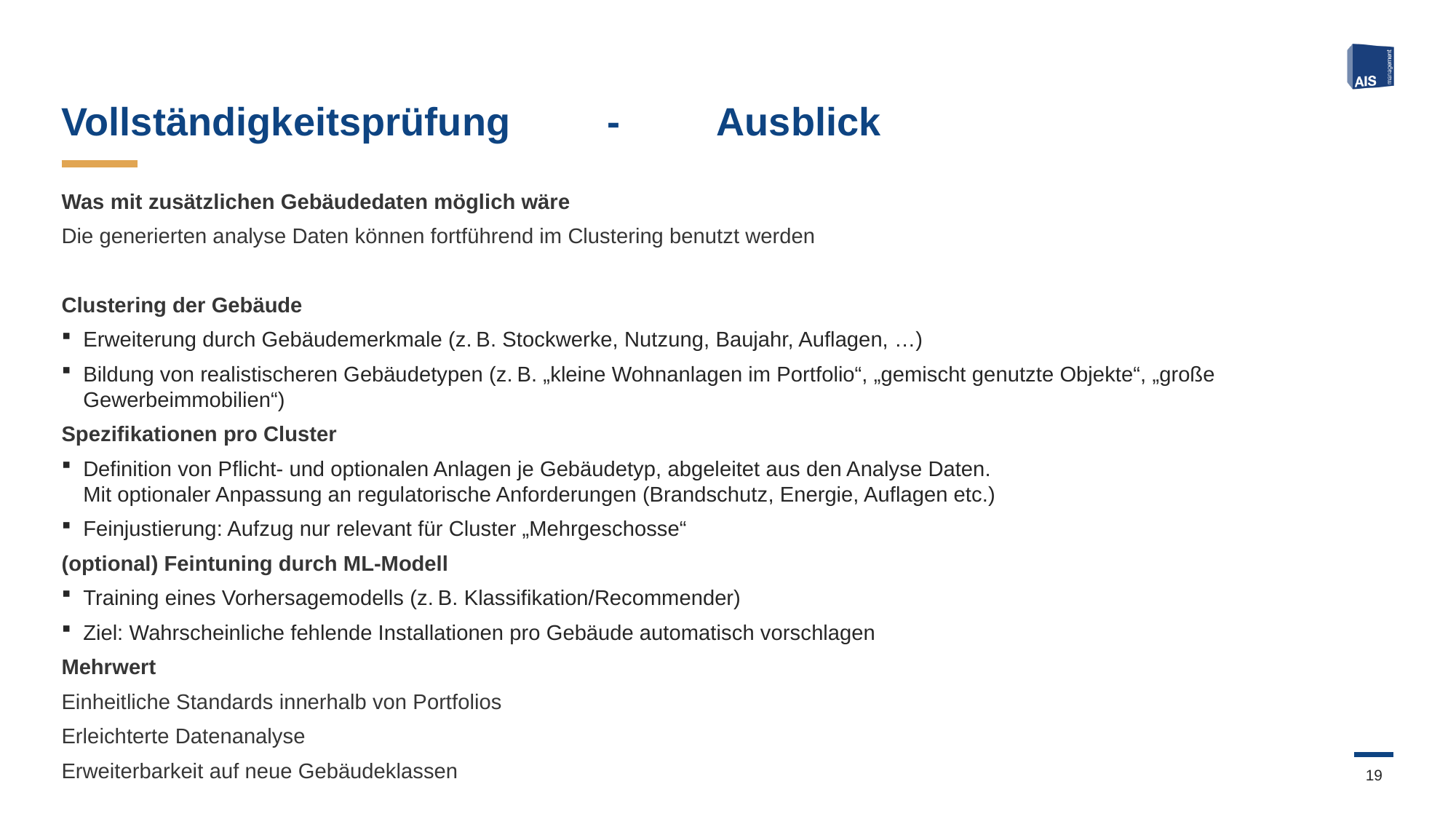

# Vollständigkeitsprüfung	-	Ausblick
Was mit zusätzlichen Gebäudedaten möglich wäre
Die generierten analyse Daten können fortführend im Clustering benutzt werden

Clustering der Gebäude
Erweiterung durch Gebäudemerkmale (z. B. Stockwerke, Nutzung, Baujahr, Auflagen, …)
Bildung von realistischeren Gebäudetypen (z. B. „kleine Wohnanlagen im Portfolio“, „gemischt genutzte Objekte“, „große Gewerbeimmobilien“)
Spezifikationen pro Cluster
Definition von Pflicht- und optionalen Anlagen je Gebäudetyp, abgeleitet aus den Analyse Daten.
Mit optionaler Anpassung an regulatorische Anforderungen (Brandschutz, Energie, Auflagen etc.)
Feinjustierung: Aufzug nur relevant für Cluster „Mehrgeschosse“
(optional) Feintuning durch ML-Modell
Training eines Vorhersagemodells (z. B. Klassifikation/Recommender)
Ziel: Wahrscheinliche fehlende Installationen pro Gebäude automatisch vorschlagen
Mehrwert
Einheitliche Standards innerhalb von Portfolios
Erleichterte Datenanalyse
Erweiterbarkeit auf neue Gebäudeklassen